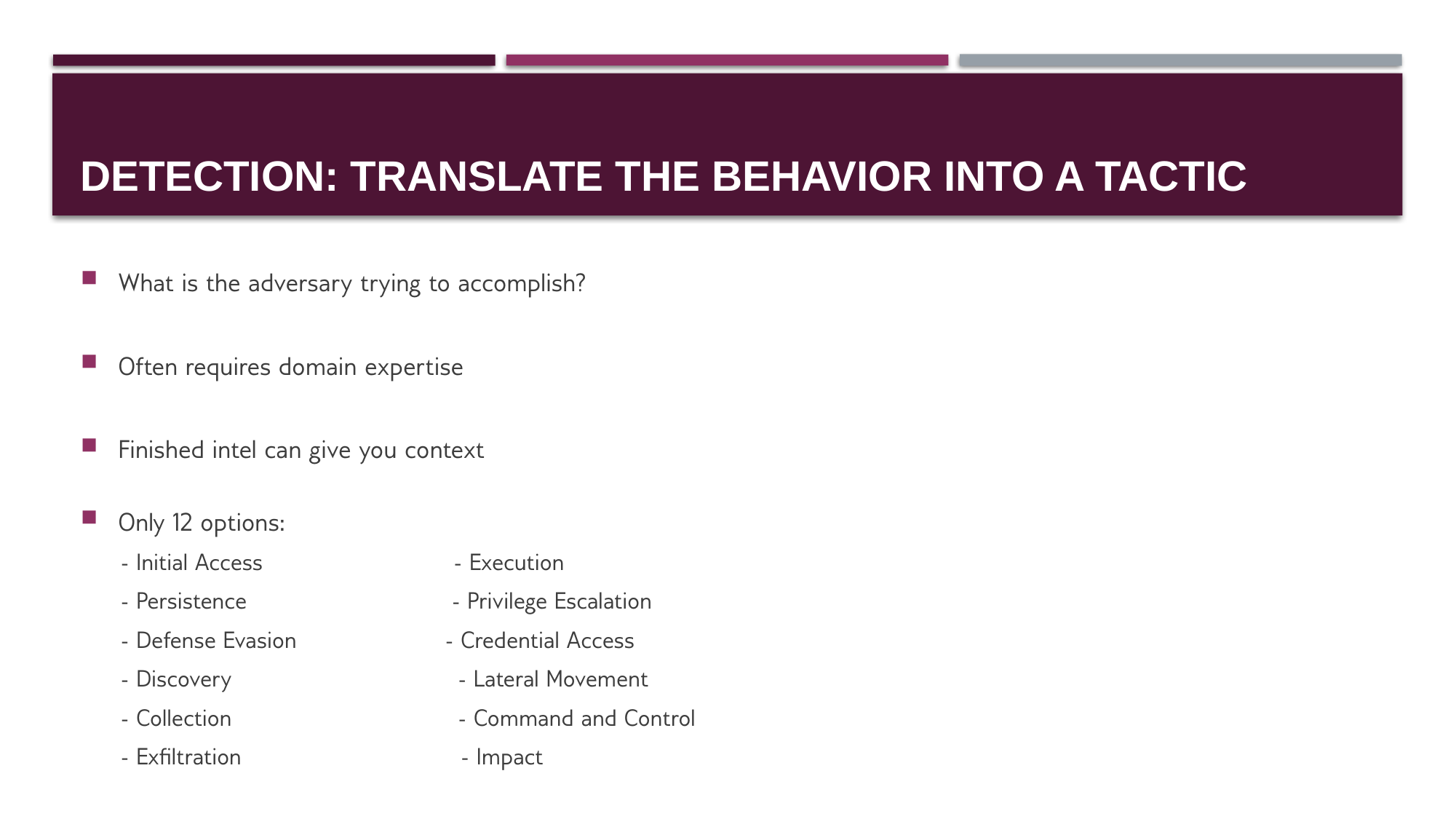

# Detection: Translate the Behavior into a Tactic
What is the adversary trying to accomplish?

Often requires domain expertise

Finished intel can give you context

Only 12 options:
- Initial Access                           - Execution
- Persistence                             - Privilege Escalation
- Defense Evasion                     - Credential Access
- Discovery                                - Lateral Movement
- Collection                                - Command and Control
- Exfiltration                               - Impact